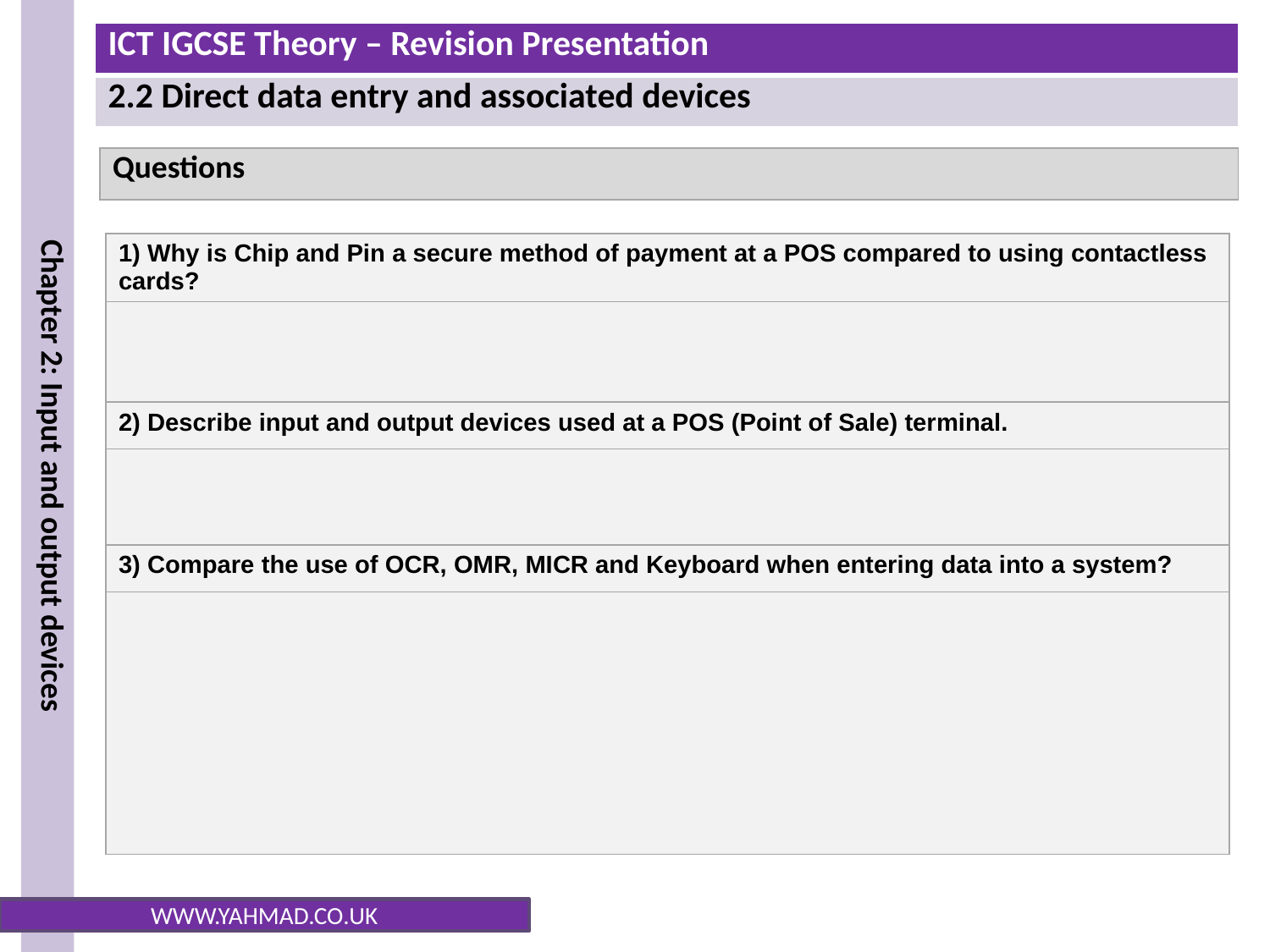

| Questions |
| --- |
| 1) Why is Chip and Pin a secure method of payment at a POS compared to using contactless cards? |
| --- |
|  |
| 2) Describe input and output devices used at a POS (Point of Sale) terminal. |
|  |
| 3) Compare the use of OCR, OMR, MICR and Keyboard when entering data into a system? |
|  |